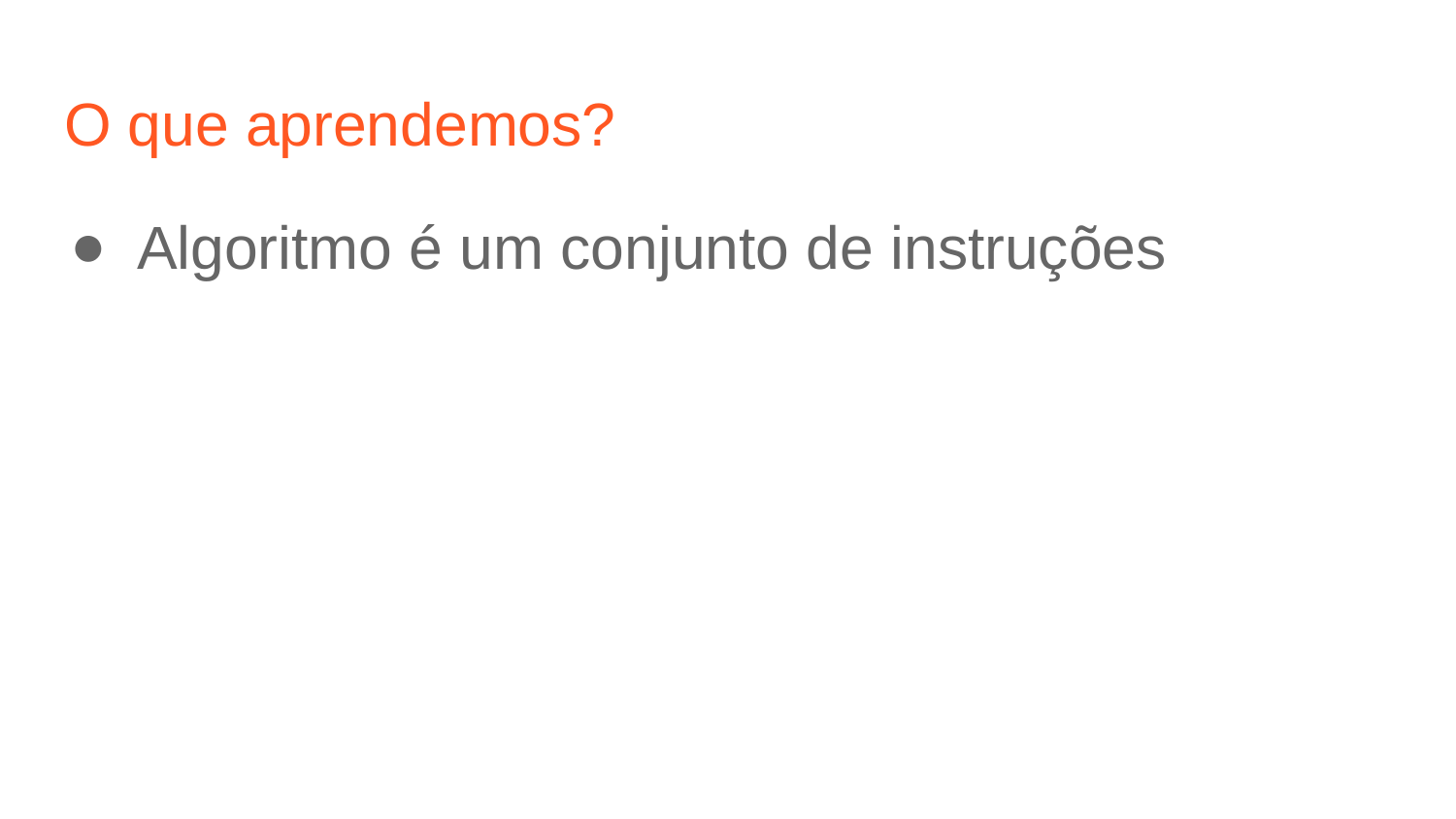

# O que aprendemos?
Algoritmo é um conjunto de instruções